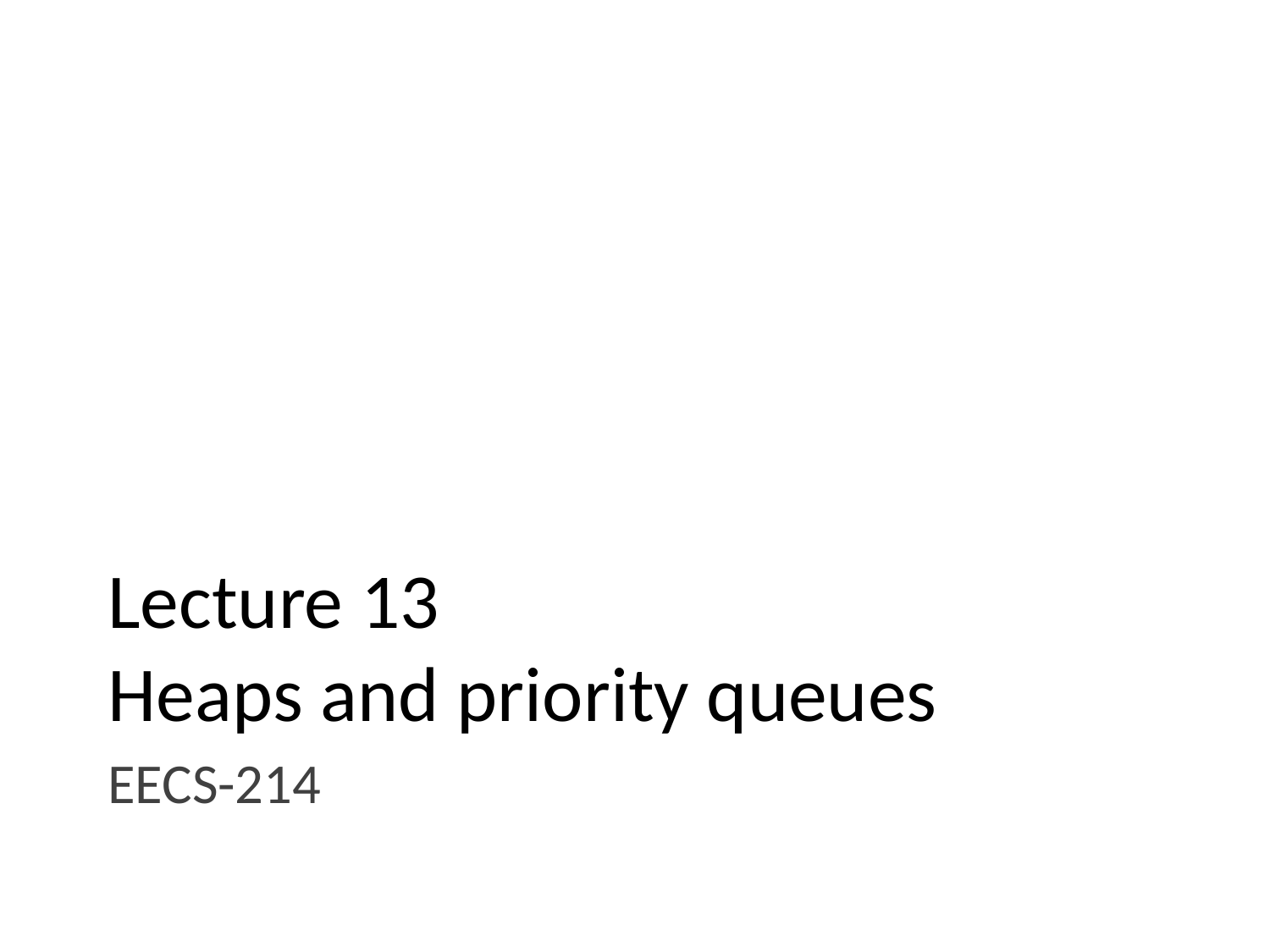

# Lecture 13 Heaps and priority queues
EECS-214